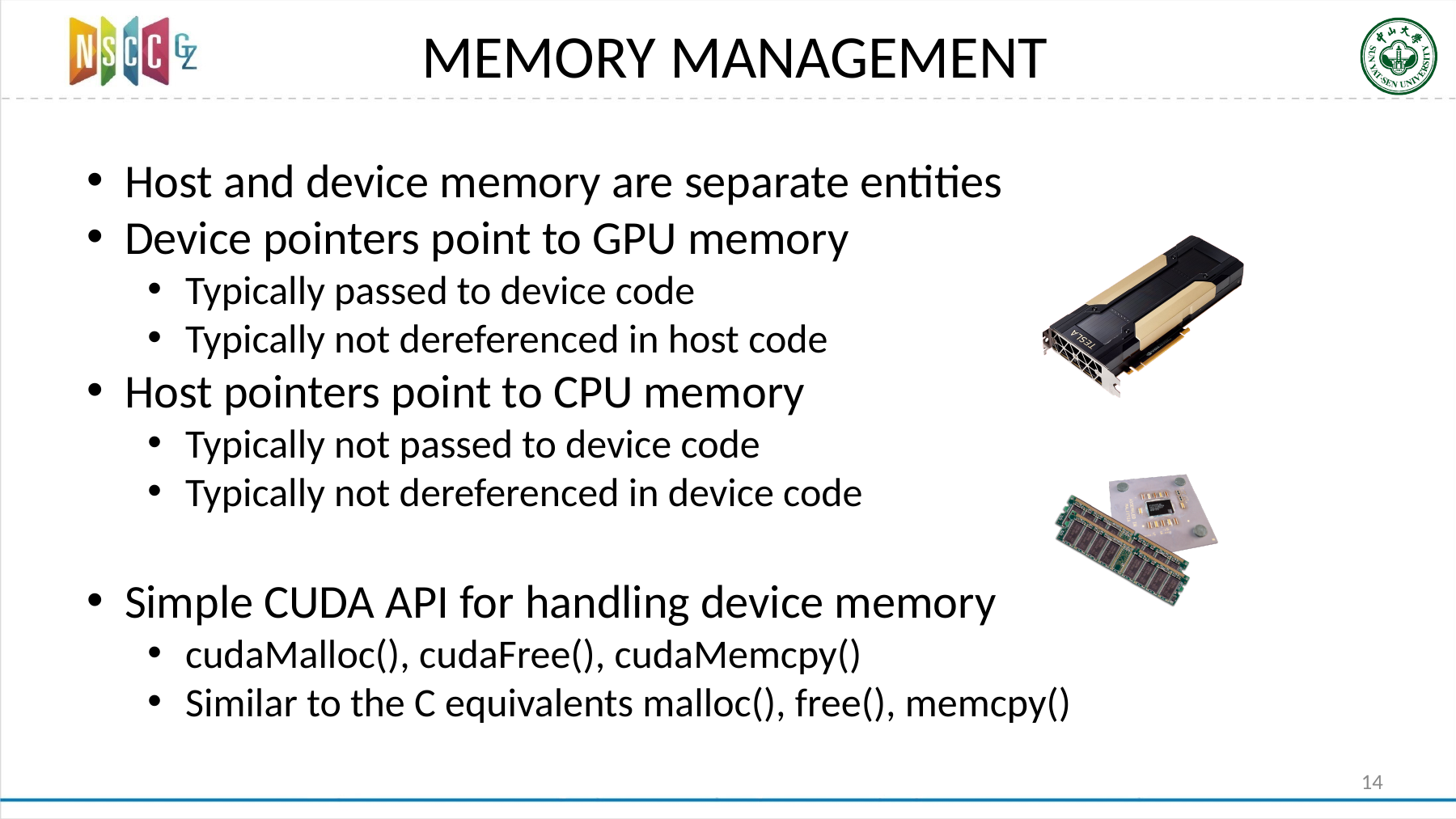

# MEMORY MANAGEMENT
Host and device memory are separate entities
Device pointers point to GPU memory
Typically passed to device code
Typically not dereferenced in host code
Host pointers point to CPU memory
Typically not passed to device code
Typically not dereferenced in device code

Simple CUDA API for handling device memory
cudaMalloc(), cudaFree(), cudaMemcpy()
Similar to the C equivalents malloc(), free(), memcpy()

14